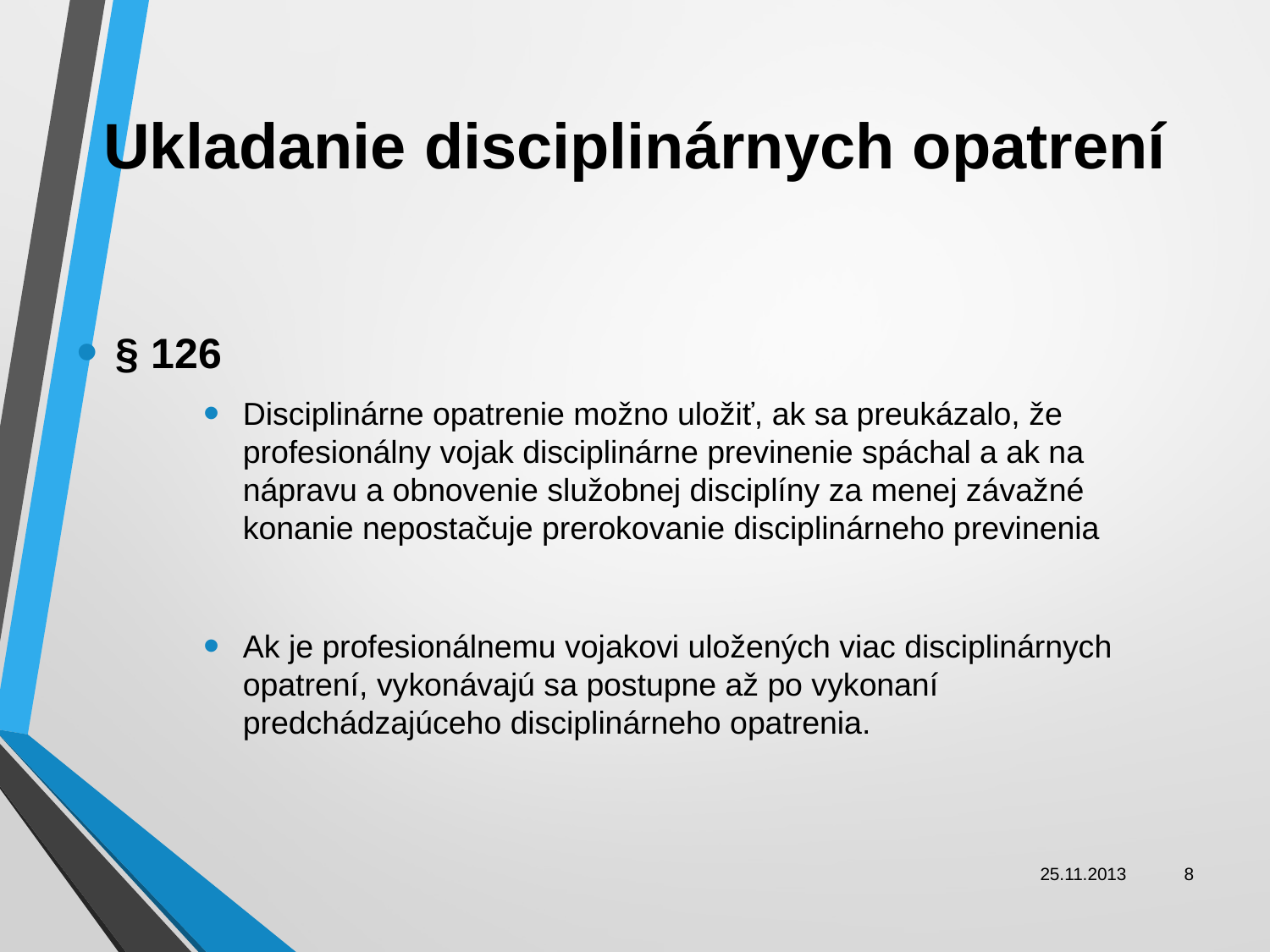

# Ukladanie disciplinárnych opatrení
§ 126
Disciplinárne opatrenie možno uložiť, ak sa preukázalo, že profesionálny vojak disciplinárne previnenie spáchal a ak na nápravu a obnovenie služobnej disciplíny za menej závažné konanie nepostačuje prerokovanie disciplinárneho previnenia

Ak je profesionálnemu vojakovi uložených viac disciplinárnych opatrení, vykonávajú sa postupne až po vykonaní predchádzajúceho disciplinárneho opatrenia.
25.11.2013
8